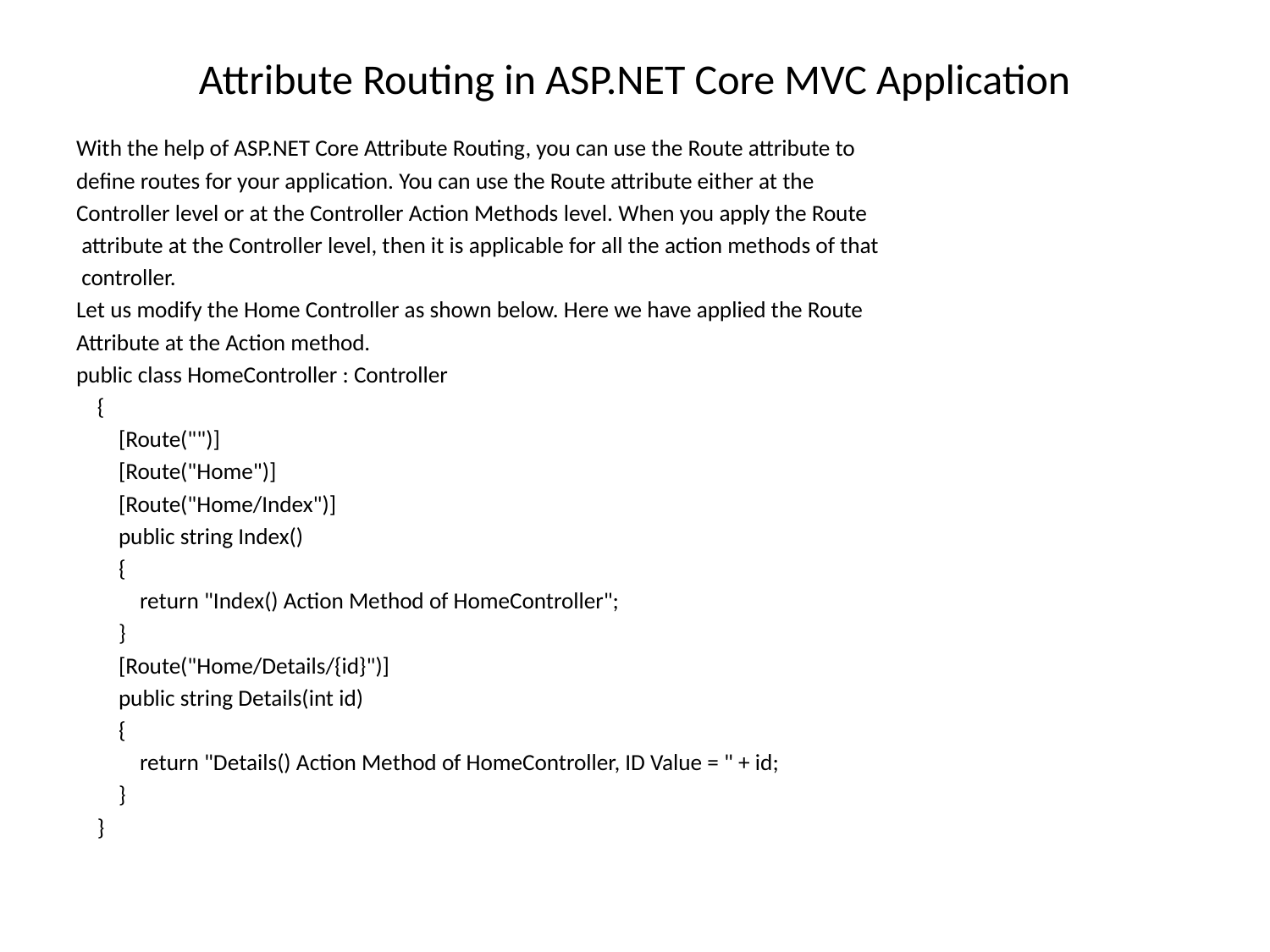

# Attribute Routing in ASP.NET Core MVC Application
With the help of ASP.NET Core Attribute Routing, you can use the Route attribute to
define routes for your application. You can use the Route attribute either at the
Controller level or at the Controller Action Methods level. When you apply the Route
 attribute at the Controller level, then it is applicable for all the action methods of that
 controller.
Let us modify the Home Controller as shown below. Here we have applied the Route
Attribute at the Action method.
public class HomeController : Controller
    {
        [Route("")]
        [Route("Home")]
        [Route("Home/Index")]
        public string Index()
        {
            return "Index() Action Method of HomeController";
        }
        [Route("Home/Details/{id}")]
        public string Details(int id)
        {
            return "Details() Action Method of HomeController, ID Value = " + id;
        }
    }